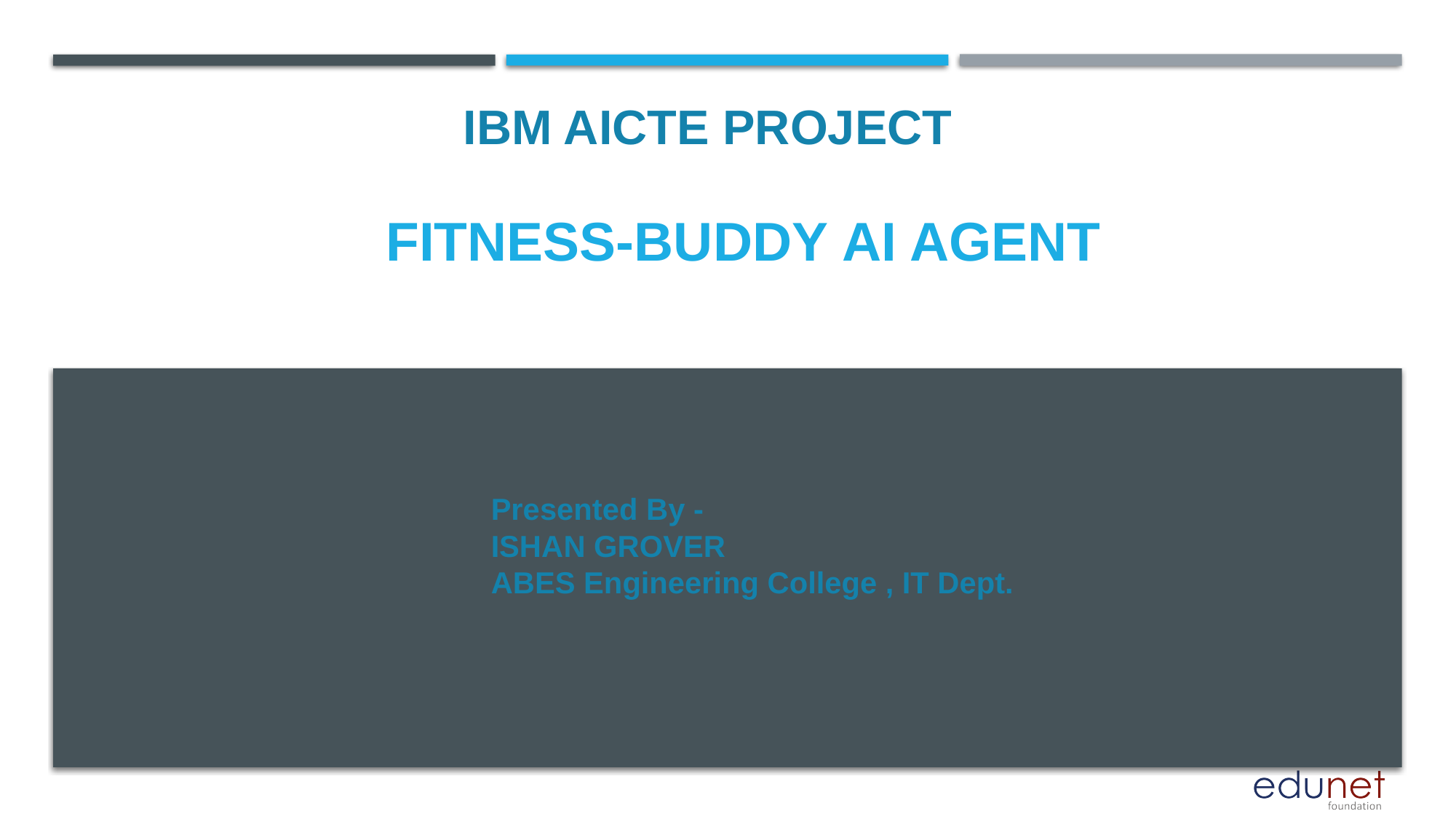

IBM AICTE PROJECT
# FITNESS-BUDDY ai agent
Presented By -
ISHAN GROVER
ABES Engineering College , IT Dept.